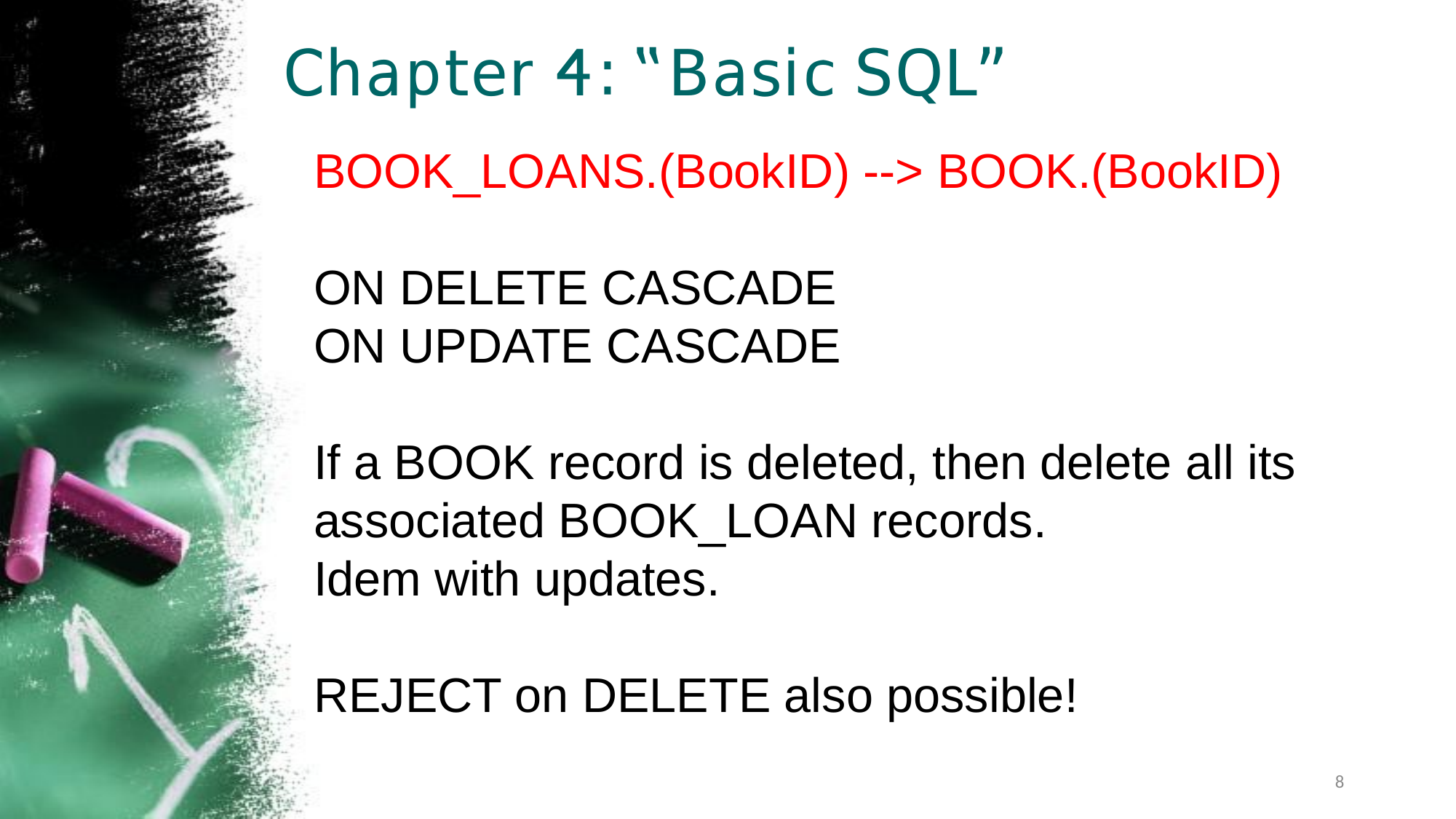

Chapter 4: “Basic SQL”
BOOK_LOANS.(BookID) --> BOOK.(BookID)

ON DELETE CASCADE
ON UPDATE CASCADE

If a BOOK record is deleted, then delete all its associated BOOK_LOAN records.
Idem with updates.

REJECT on DELETE also possible!
8